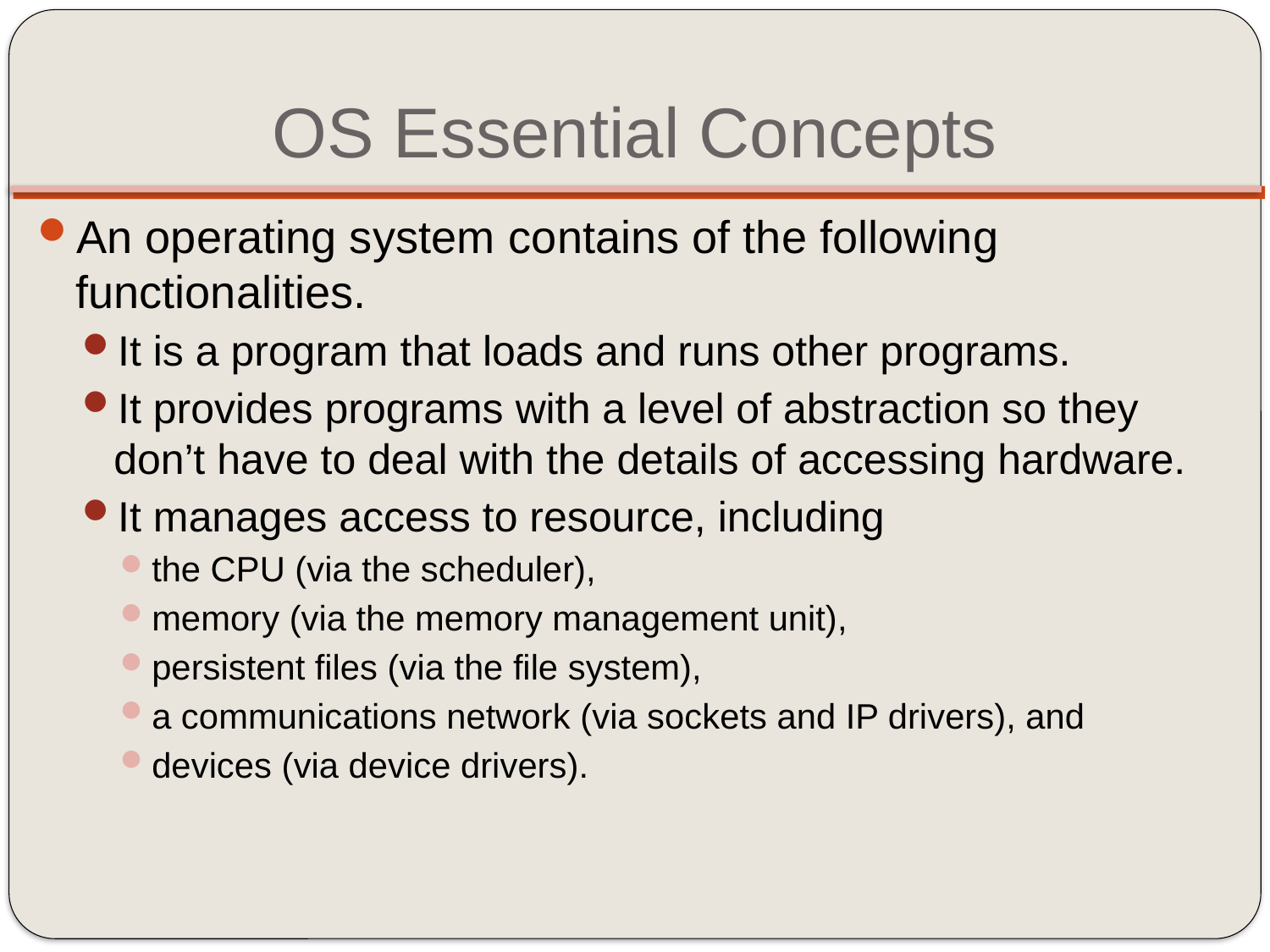

# OS Essential Concepts
An operating system contains of the following functionalities.
It is a program that loads and runs other programs.
It provides programs with a level of abstraction so they don’t have to deal with the details of accessing hardware.
It manages access to resource, including
the CPU (via the scheduler),
memory (via the memory management unit),
persistent files (via the file system),
a communications network (via sockets and IP drivers), and
devices (via device drivers).